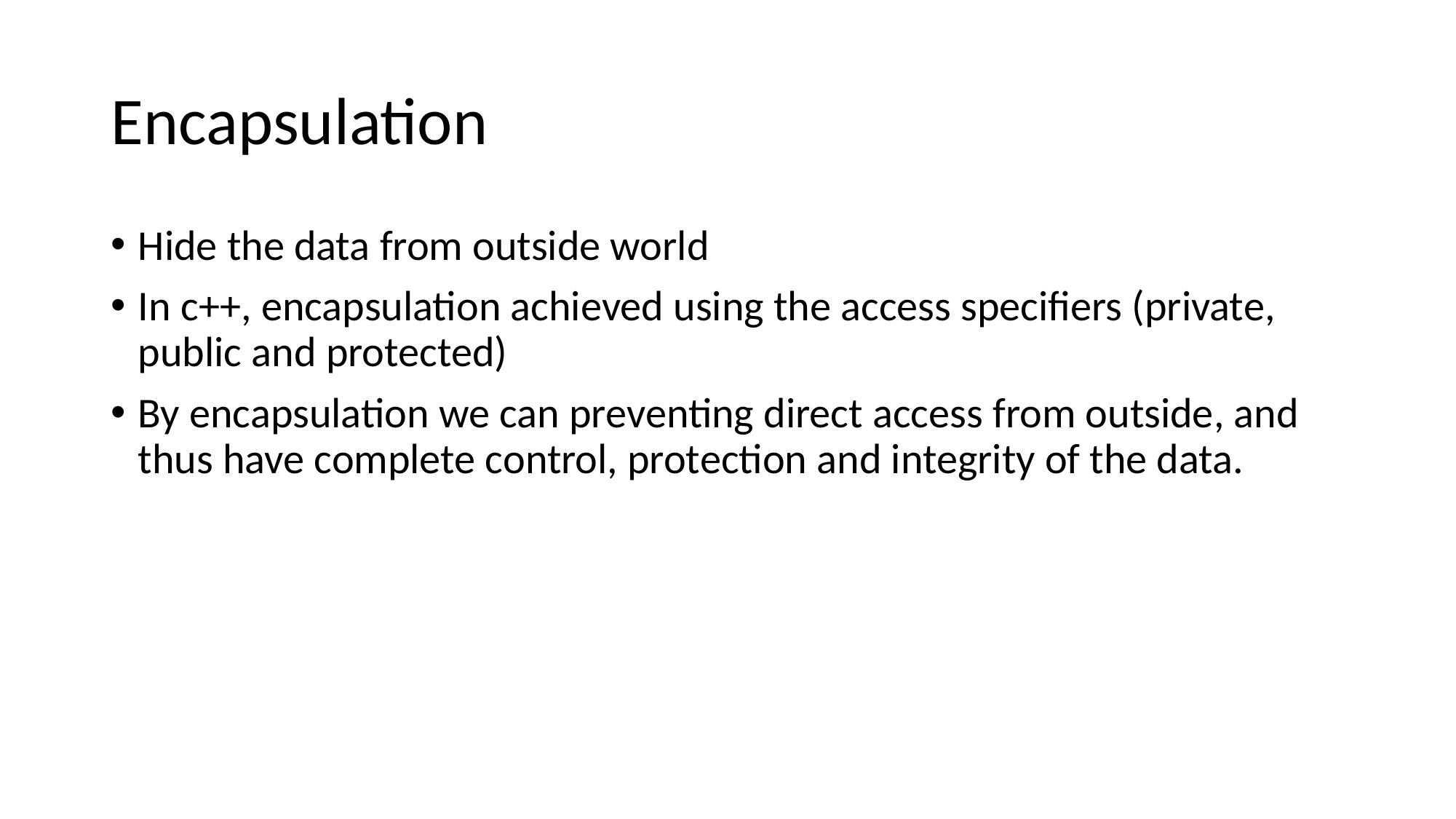

# Encapsulation
Hide the data from outside world
In c++, encapsulation achieved using the access specifiers (private, public and protected)
By encapsulation we can preventing direct access from outside, and thus have complete control, protection and integrity of the data.